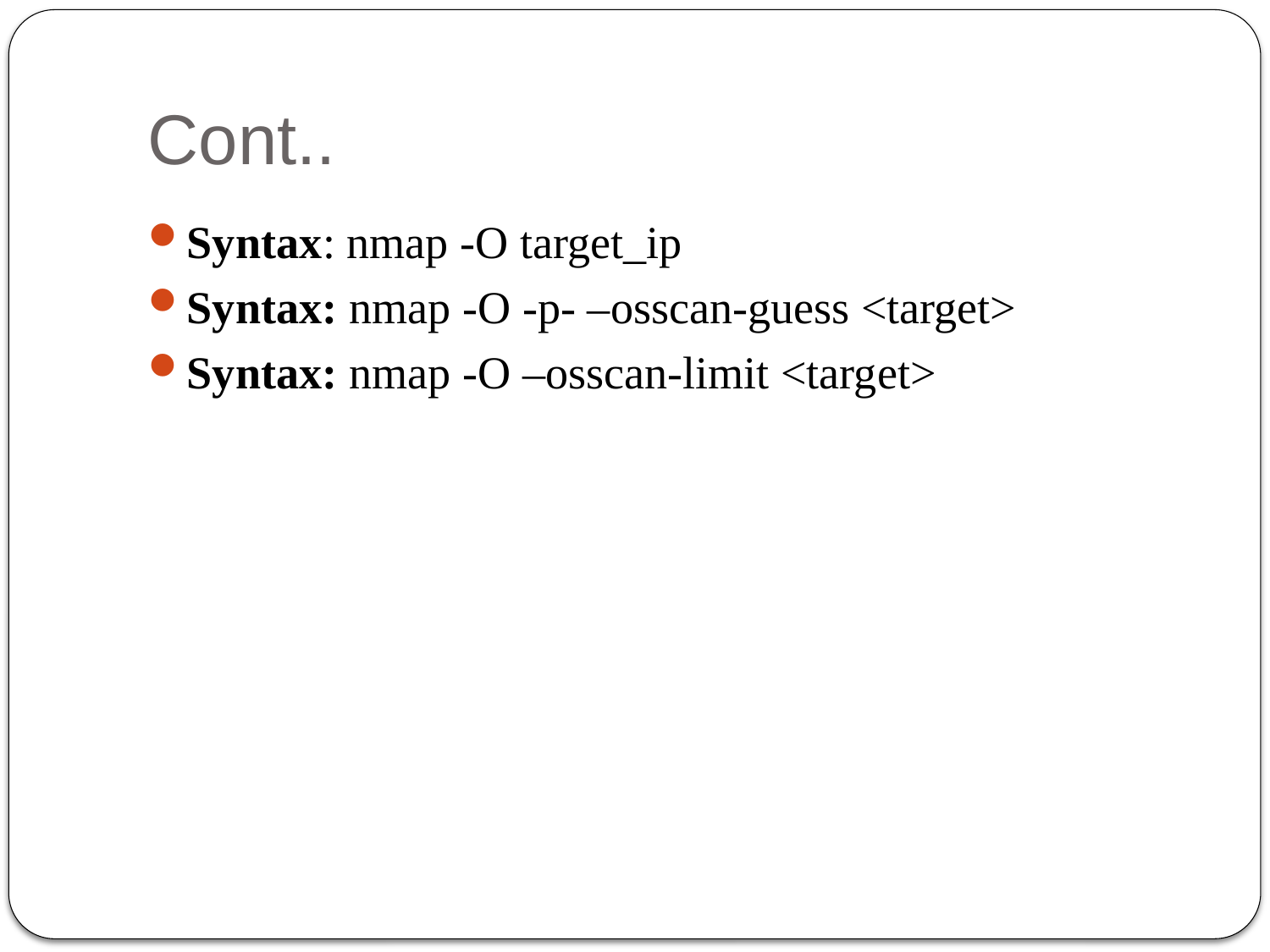

# Cont..

Syntax: nmap -O target_ip
Syntax: nmap -O -p- –osscan-guess <target>
Syntax: nmap -O –osscan-limit <target>